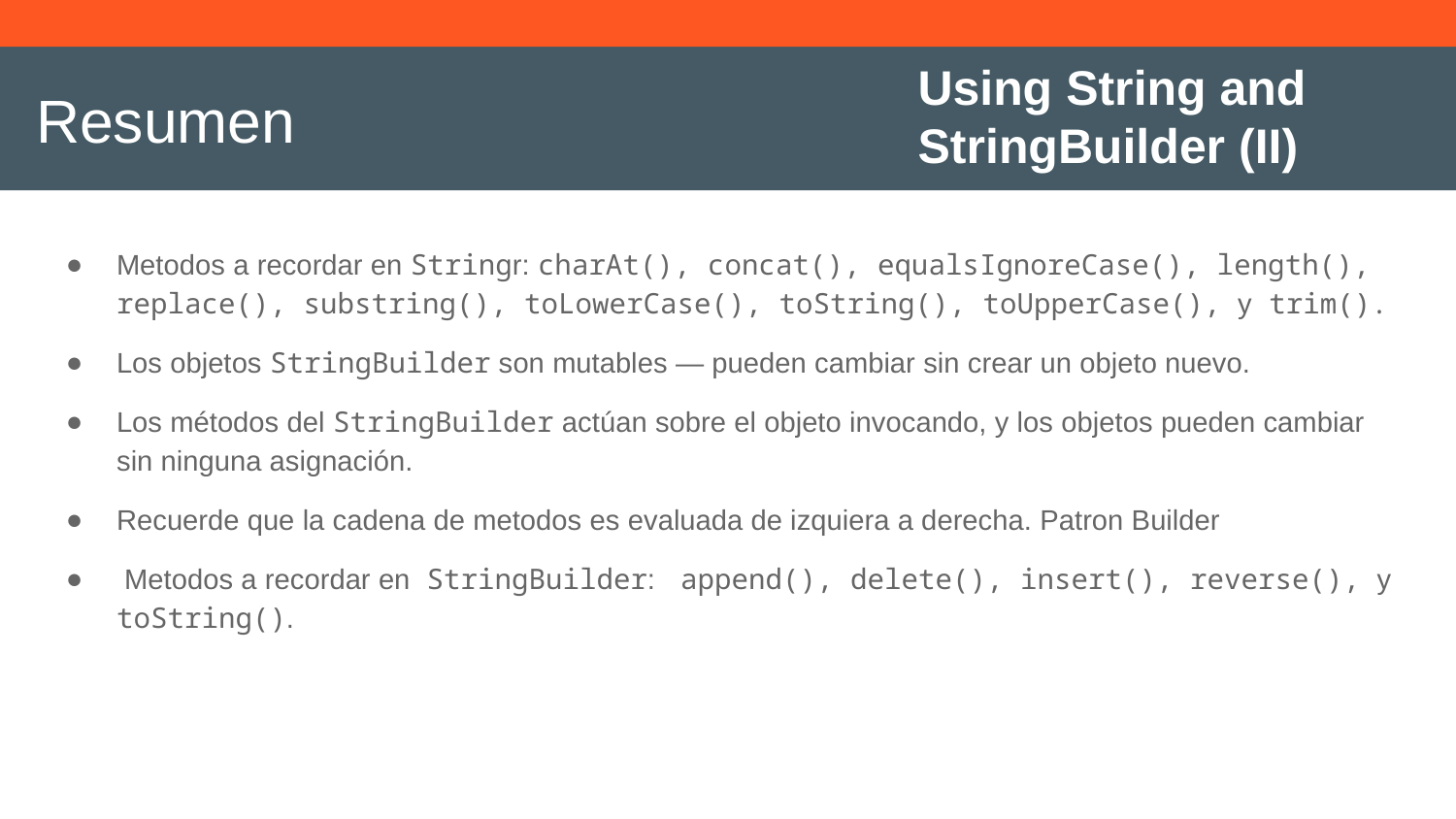

Using String and StringBuilder (II)
# Resumen

Metodos a recordar en Stringr: charAt(), concat(), equalsIgnoreCase(), length(), replace(), substring(), toLowerCase(), toString(), toUpperCase(), y trim().
Los objetos StringBuilder son mutables — pueden cambiar sin crear un objeto nuevo.
Los métodos del StringBuilder actúan sobre el objeto invocando, y los objetos pueden cambiar sin ninguna asignación.
Recuerde que la cadena de metodos es evaluada de izquiera a derecha. Patron Builder
 Metodos a recordar en  StringBuilder:  append(), delete(), insert(), reverse(), y toString().